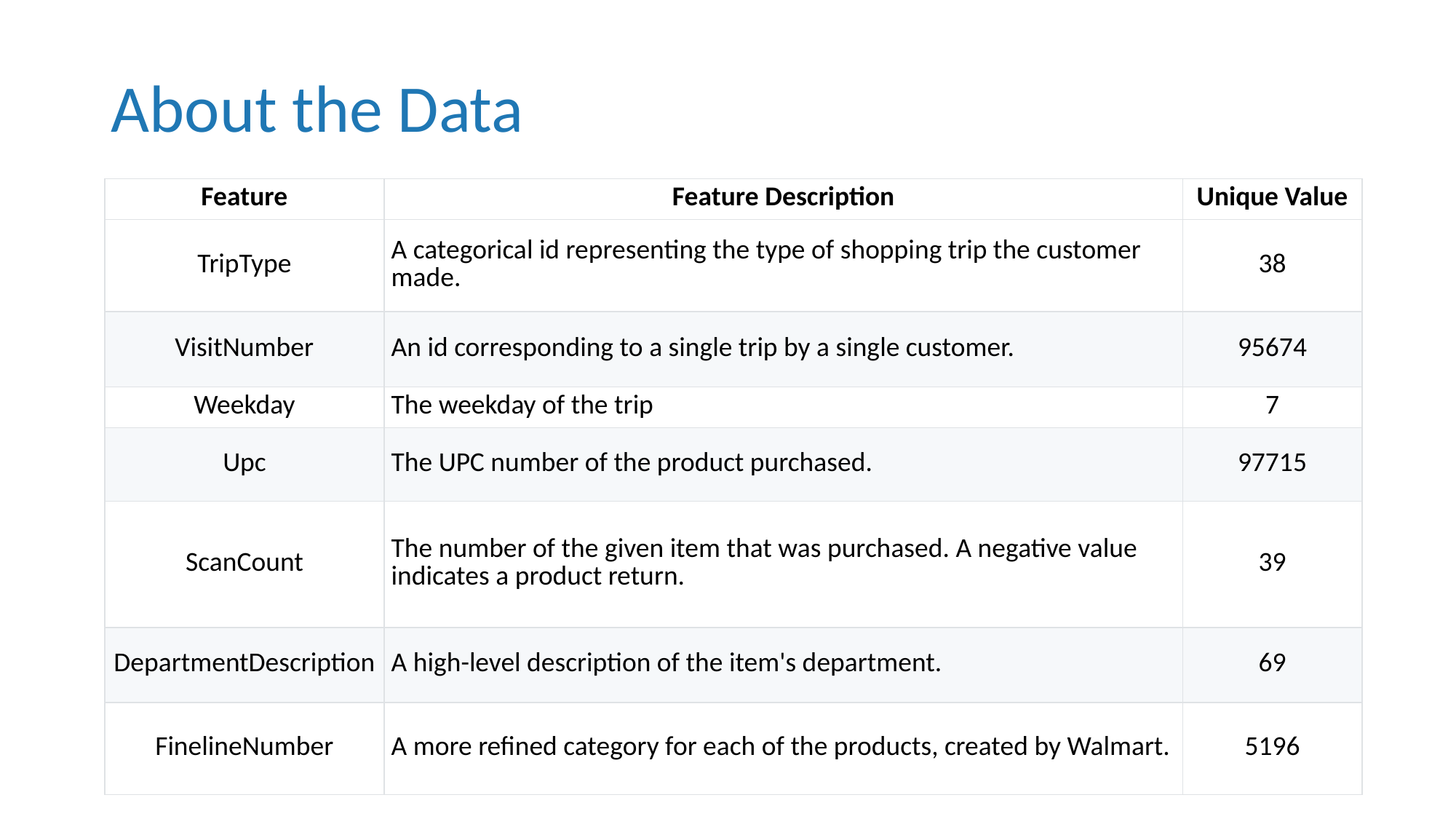

# About the Data
| Feature | Feature Description | Unique Value |
| --- | --- | --- |
| TripType | A categorical id representing the type of shopping trip the customer made. | 38 |
| VisitNumber | An id corresponding to a single trip by a single customer. | 95674 |
| Weekday | The weekday of the trip | 7 |
| Upc | The UPC number of the product purchased. | 97715 |
| ScanCount | The number of the given item that was purchased. A negative value indicates a product return. | 39 |
| DepartmentDescription | A high-level description of the item's department. | 69 |
| FinelineNumber | A more refined category for each of the products, created by Walmart. | 5196 |